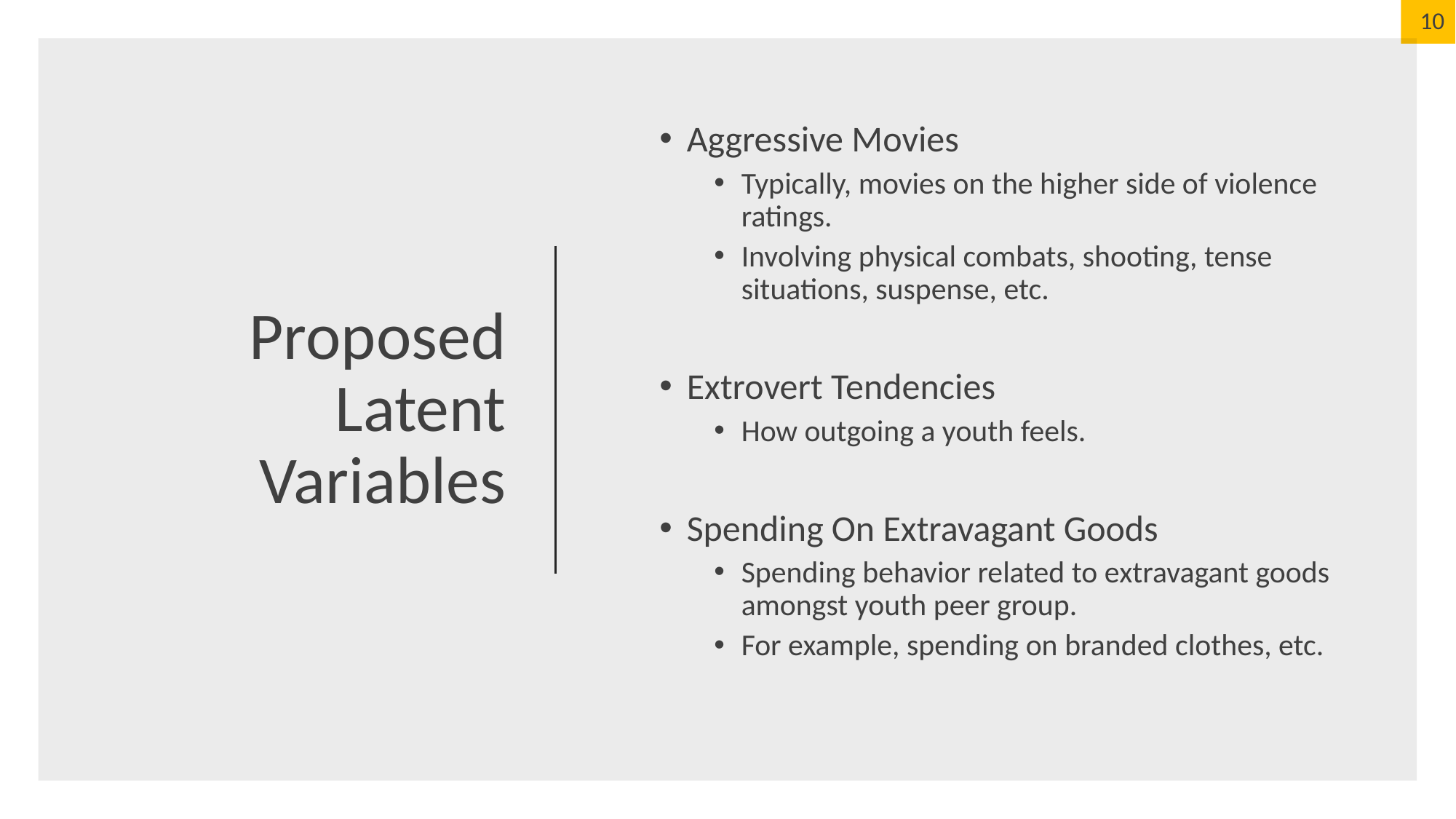

# Proposed Latent Variables
Aggressive Movies
Typically, movies on the higher side of violence ratings.
Involving physical combats, shooting, tense situations, suspense, etc.

Extrovert Tendencies
How outgoing a youth feels.

Spending On Extravagant Goods
Spending behavior related to extravagant goods amongst youth peer group.
For example, spending on branded clothes, etc.